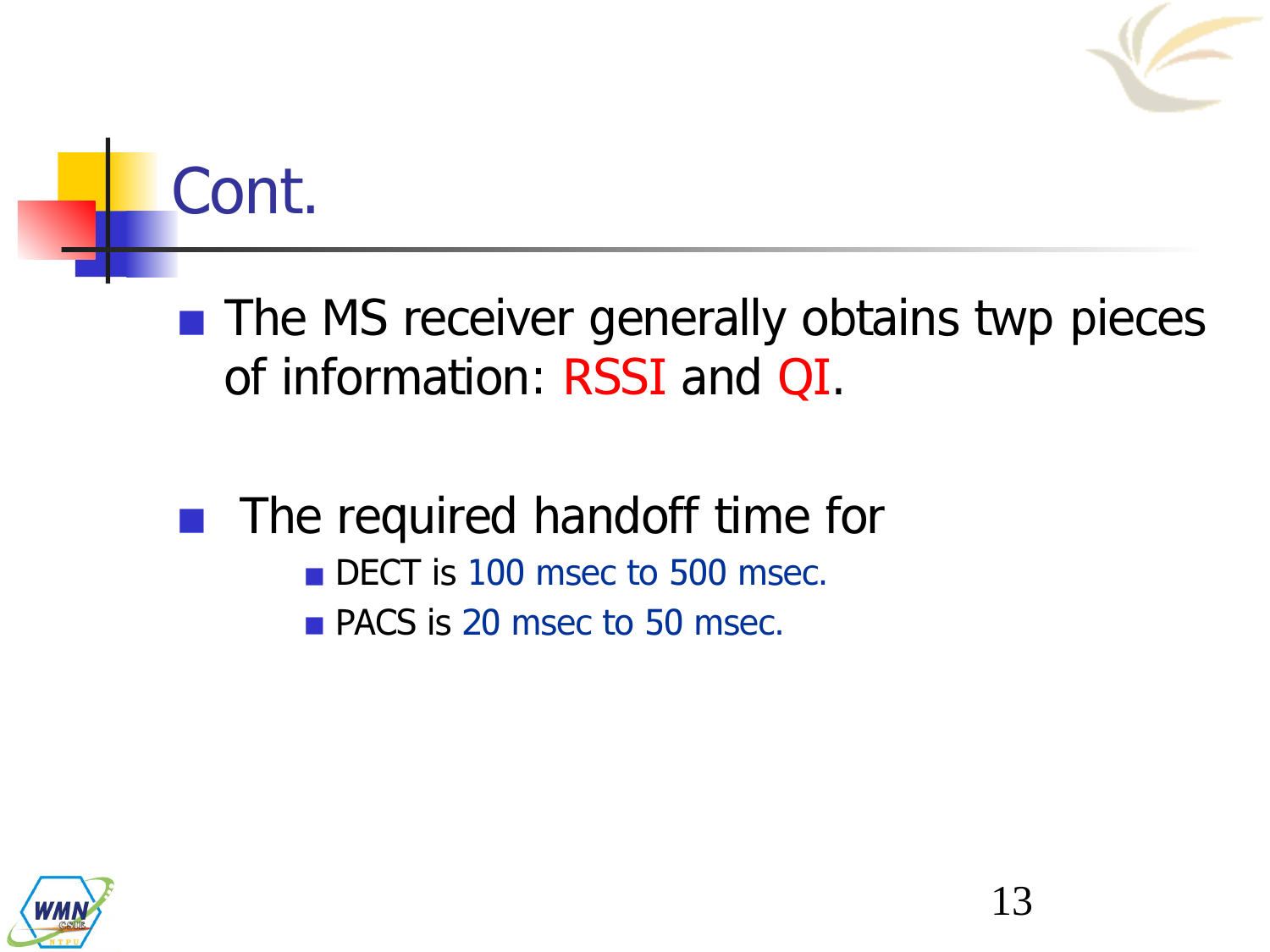

# Cont.
The MS receiver generally obtains twp pieces of information: RSSI and QI.

 The required handoff time for
DECT is 100 msec to 500 msec.
PACS is 20 msec to 50 msec.

13